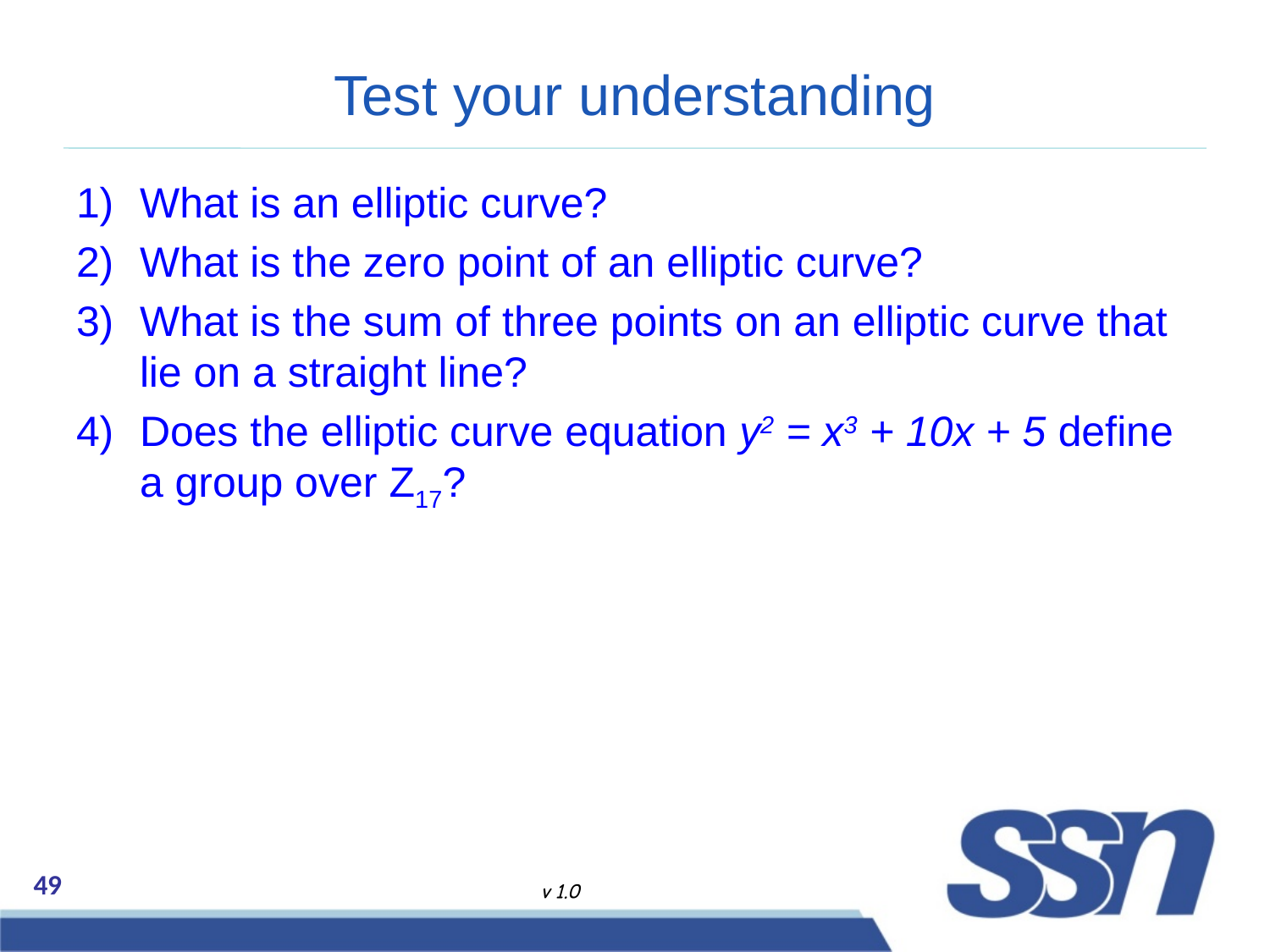

# Test your understanding
What is an elliptic curve?
What is the zero point of an elliptic curve?
What is the sum of three points on an elliptic curve that lie on a straight line?
Does the elliptic curve equation y2 = x3 + 10x + 5 define a group over Z17?